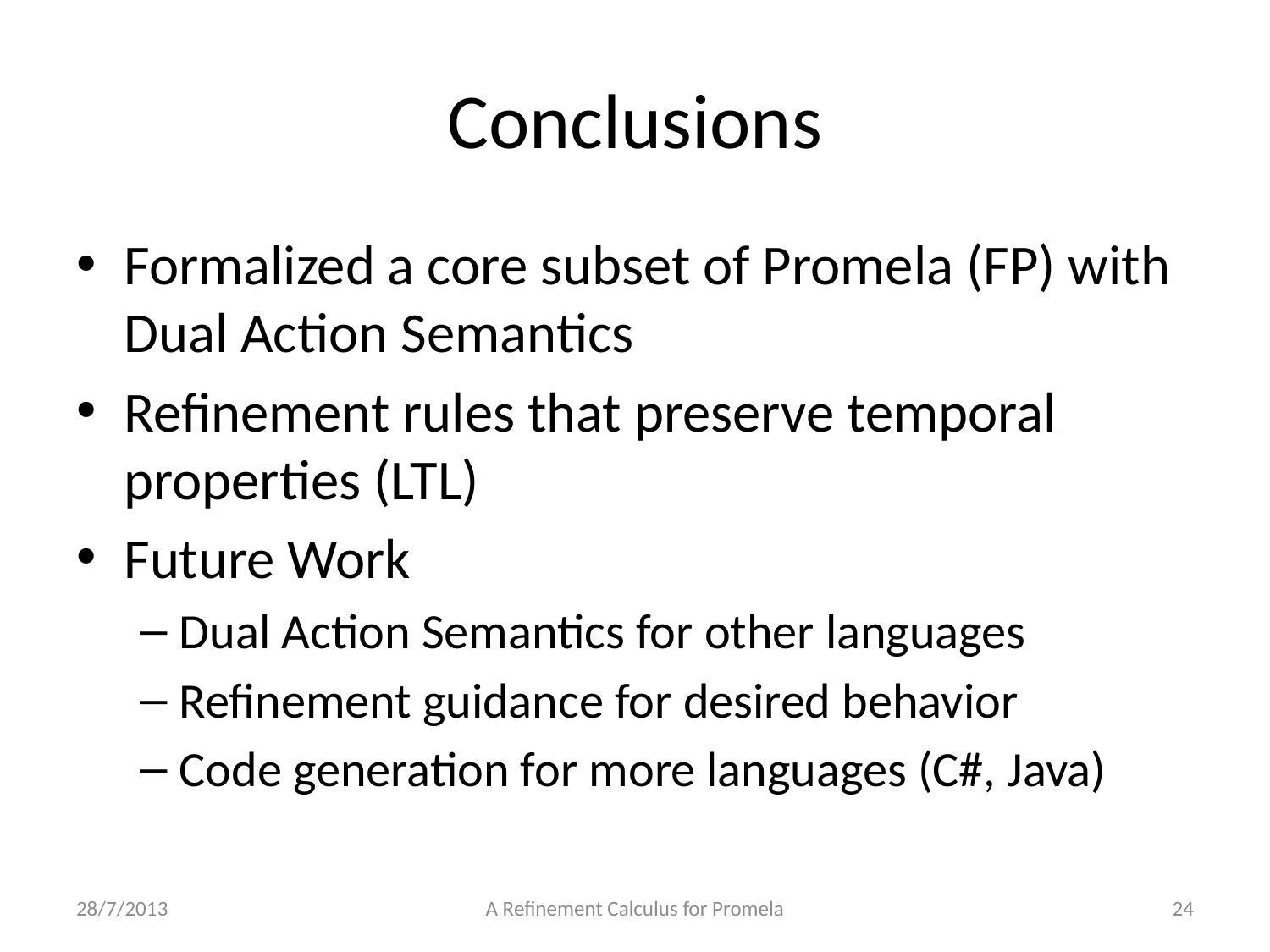

# Conclusions
Formalized a core subset of Promela (FP) with Dual Action Semantics
Refinement rules that preserve temporal properties (LTL)
Future Work
Dual Action Semantics for other languages
Refinement guidance for desired behavior
Code generation for more languages (C#, Java)
28/7/2013
A Refinement Calculus for Promela
24